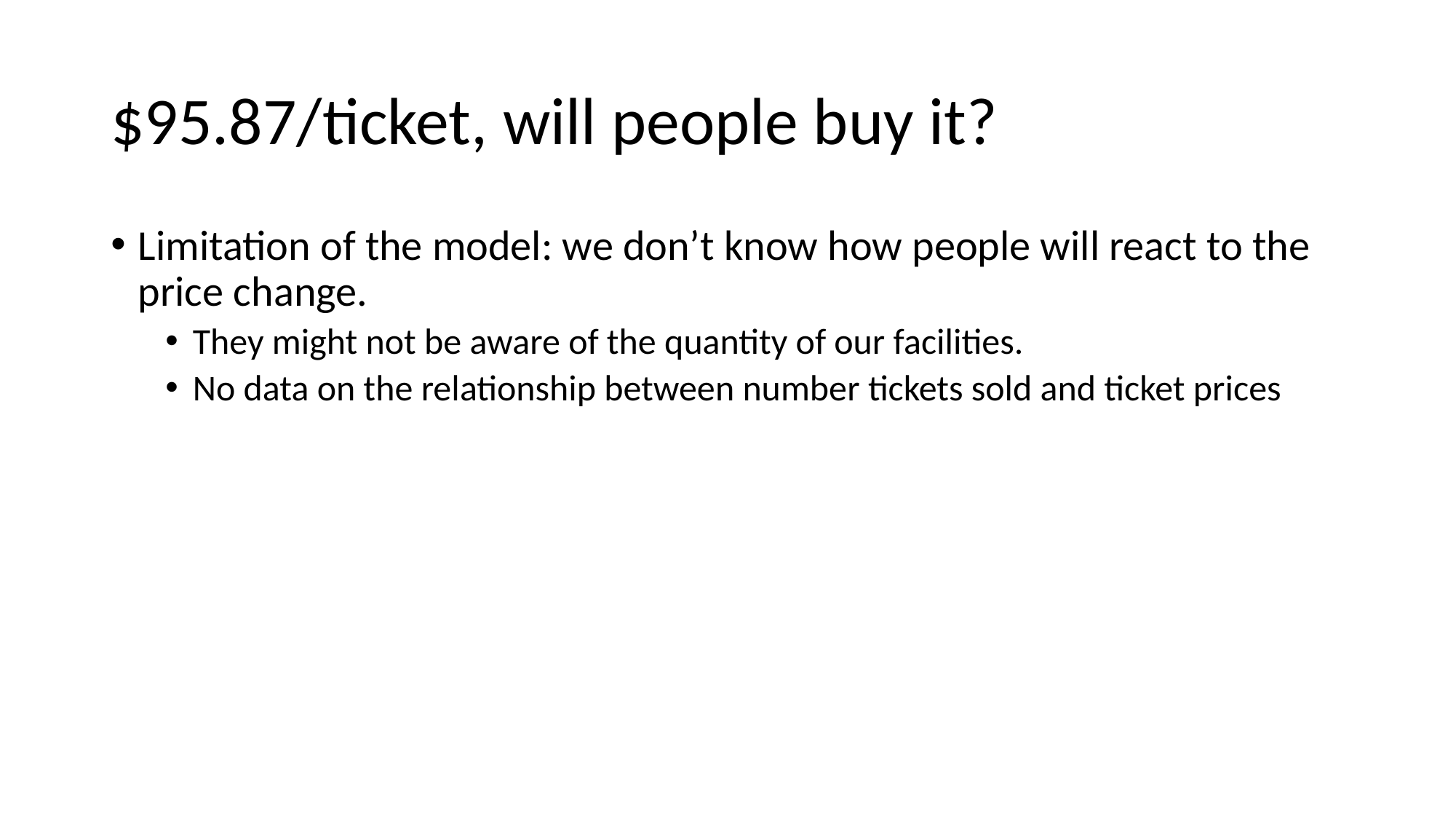

# $95.87/ticket, will people buy it?
Limitation of the model: we don’t know how people will react to the price change.
They might not be aware of the quantity of our facilities.
No data on the relationship between number tickets sold and ticket prices